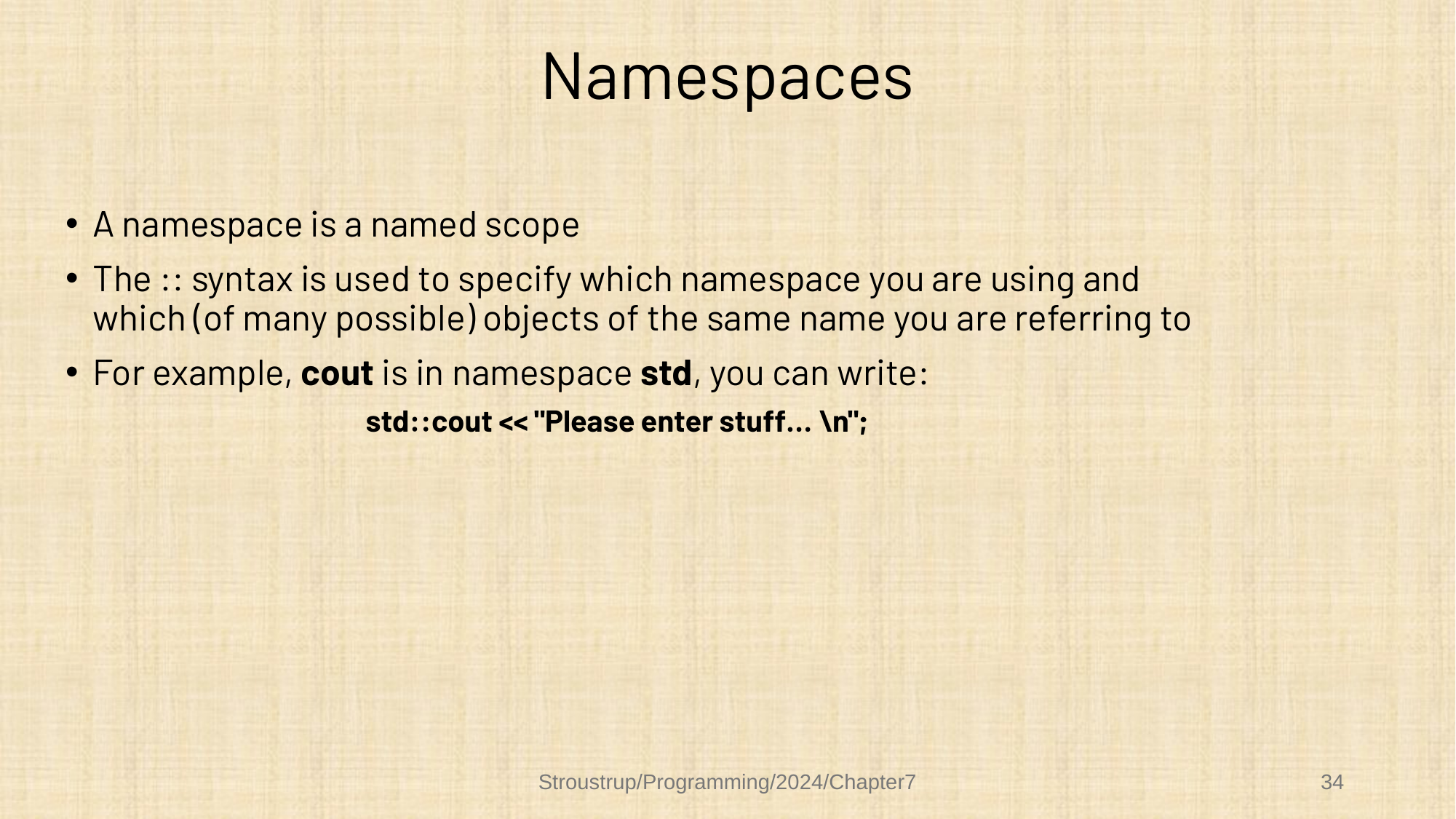

# Namespaces
A namespace is a named scope
The :: syntax is used to specify which namespace you are using and which (of many possible) objects of the same name you are referring to
For example, cout is in namespace std, you can write:
			std::cout << "Please enter stuff… \n";

Stroustrup/Programming/2024/Chapter7
34